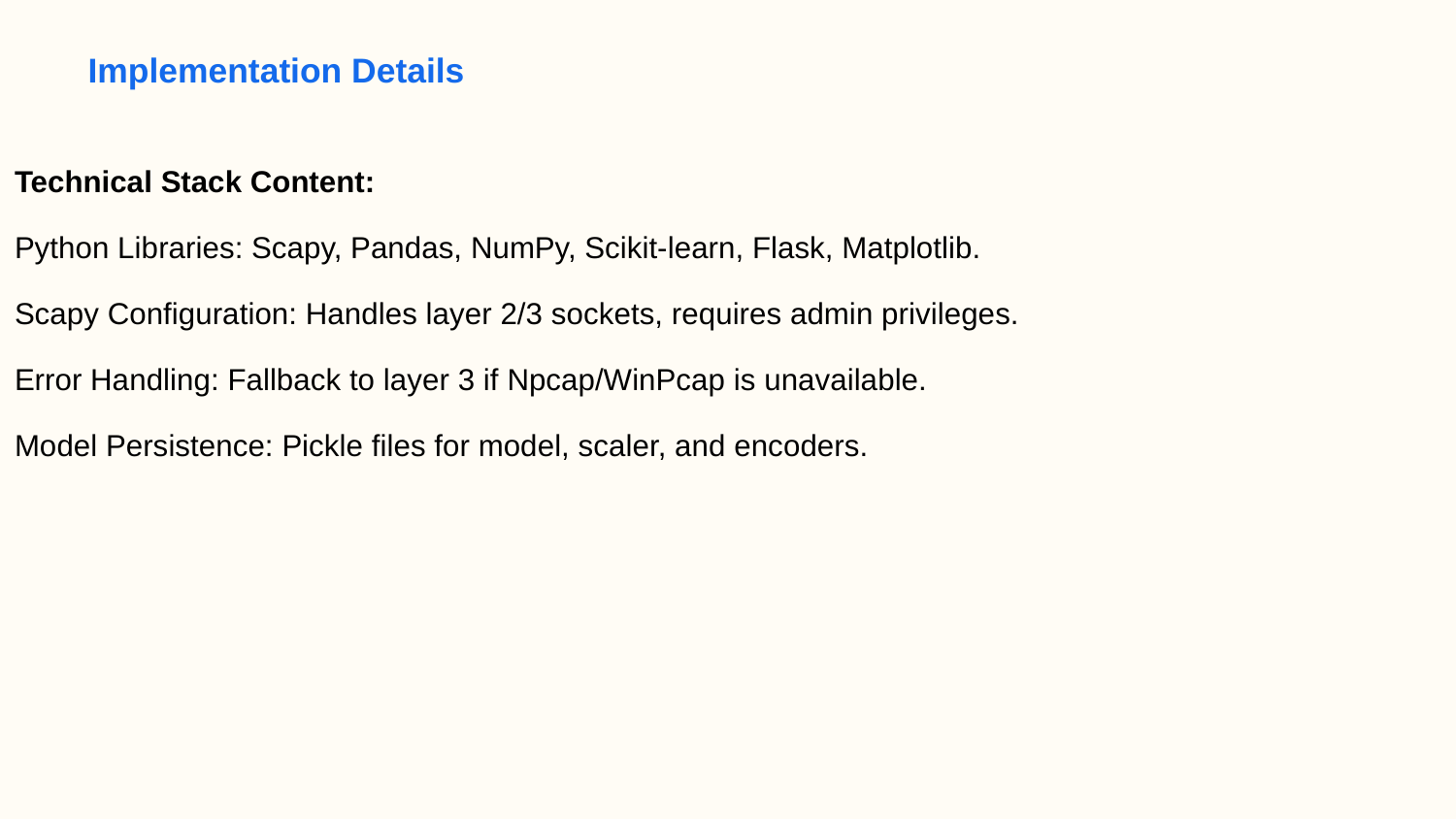

# Implementation Details

Technical Stack Content:
Python Libraries: Scapy, Pandas, NumPy, Scikit-learn, Flask, Matplotlib.
Scapy Configuration: Handles layer 2/3 sockets, requires admin privileges.
Error Handling: Fallback to layer 3 if Npcap/WinPcap is unavailable.
Model Persistence: Pickle files for model, scaler, and encoders.